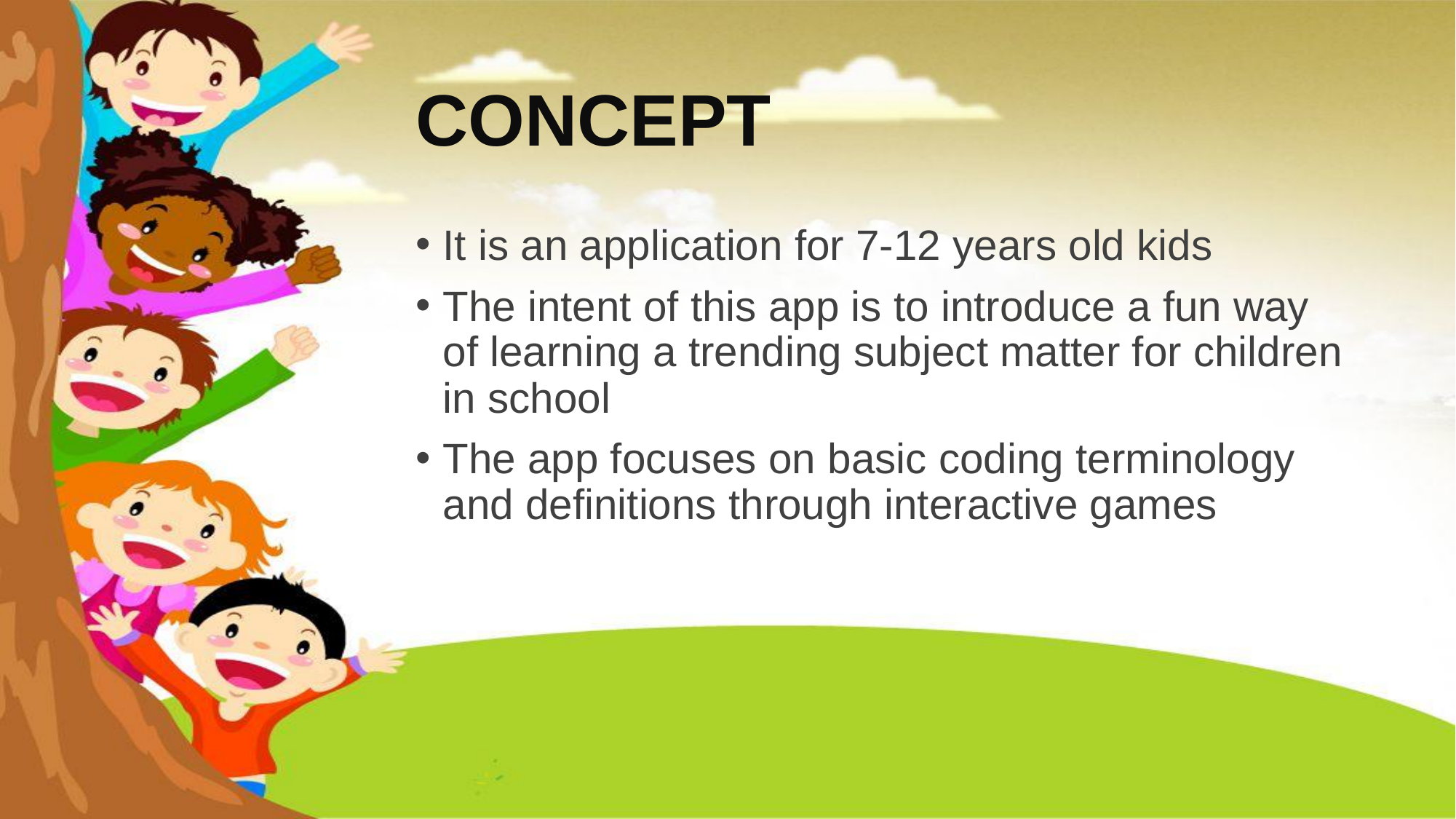

# CONCEPT
It is an application for 7-12 years old kids
The intent of this app is to introduce a fun way of learning a trending subject matter for children in school
The app focuses on basic coding terminology and definitions through interactive games